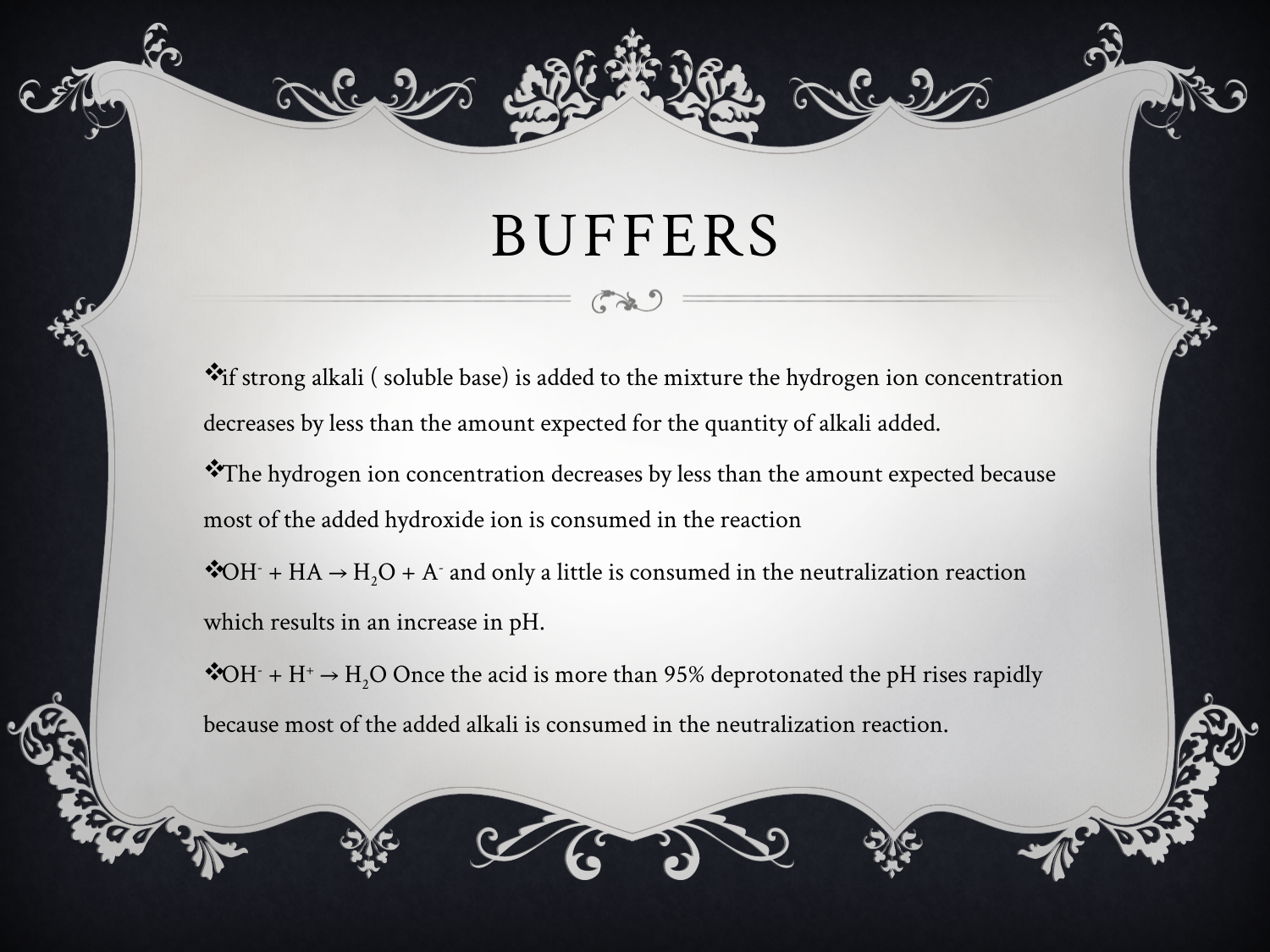

# Buffers
if strong alkali ( soluble base) is added to the mixture the hydrogen ion concentration decreases by less than the amount expected for the quantity of alkali added.
The hydrogen ion concentration decreases by less than the amount expected because most of the added hydroxide ion is consumed in the reaction
OH- + HA → H2O + A- and only a little is consumed in the neutralization reaction which results in an increase in pH.
OH- + H+ → H2O Once the acid is more than 95% deprotonated the pH rises rapidly because most of the added alkali is consumed in the neutralization reaction.